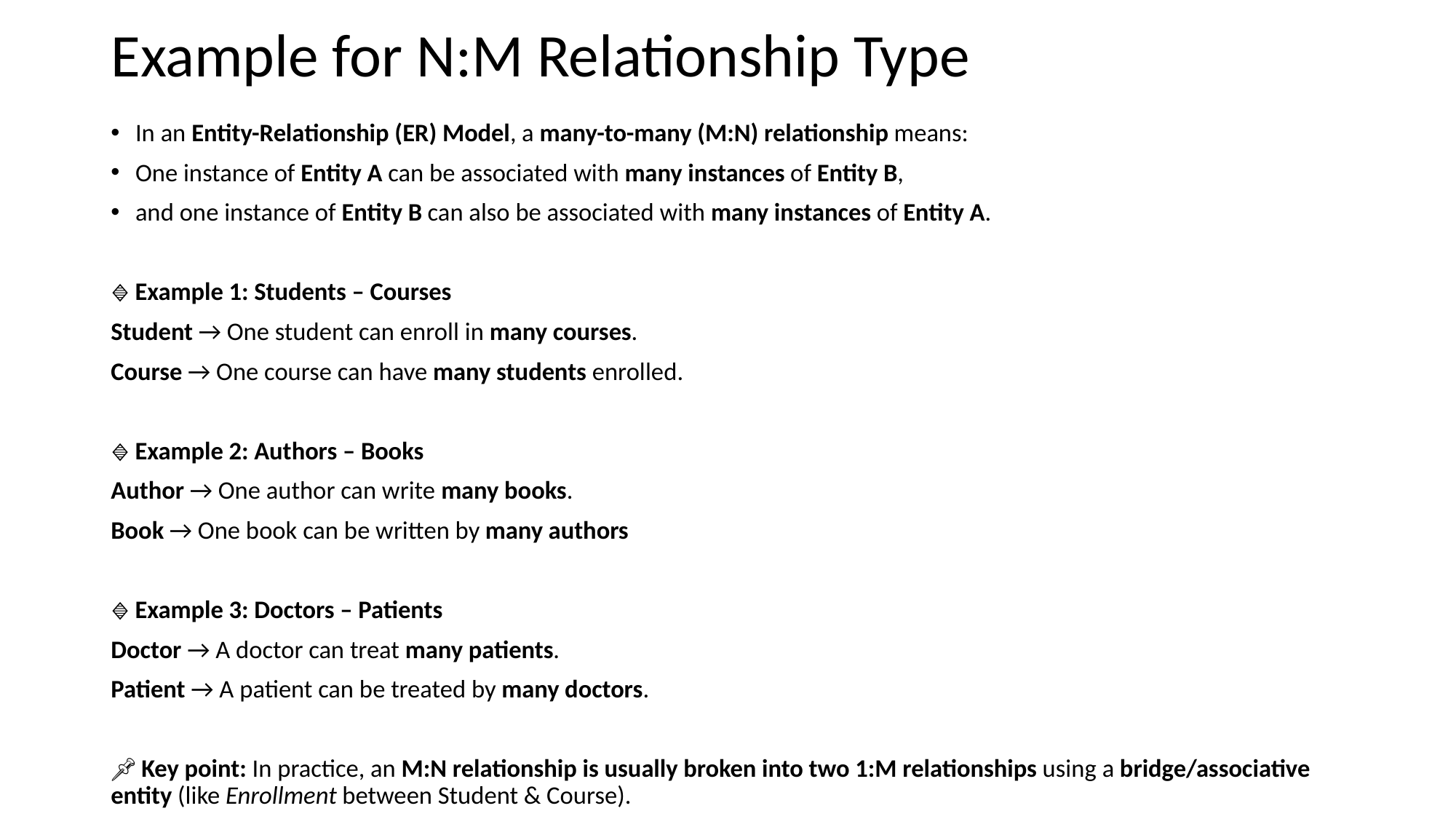

# Example for N:M Relationship Type
In an Entity-Relationship (ER) Model, a many-to-many (M:N) relationship means:
One instance of Entity A can be associated with many instances of Entity B,
and one instance of Entity B can also be associated with many instances of Entity A.

🔹 Example 1: Students – Courses
Student → One student can enroll in many courses.
Course → One course can have many students enrolled.

🔹 Example 2: Authors – Books
Author → One author can write many books.
Book → One book can be written by many authors

🔹 Example 3: Doctors – Patients
Doctor → A doctor can treat many patients.
Patient → A patient can be treated by many doctors.

📌 Key point: In practice, an M:N relationship is usually broken into two 1:M relationships using a bridge/associative entity (like Enrollment between Student & Course).